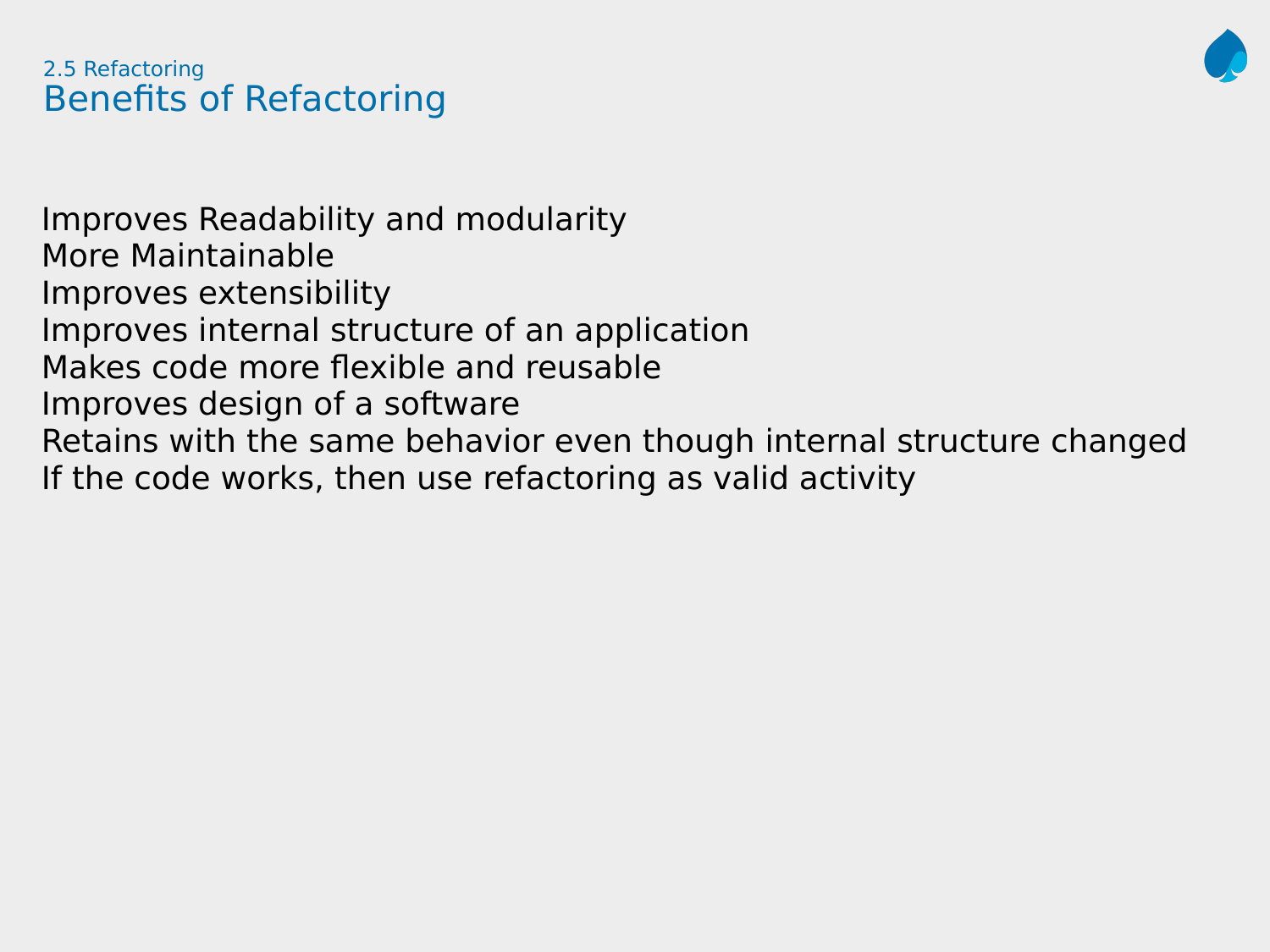

# 2.5 Refactoring Benefits of Refactoring
Improves Readability and modularity
More Maintainable
Improves extensibility
Improves internal structure of an application
Makes code more flexible and reusable
Improves design of a software
Retains with the same behavior even though internal structure changed
If the code works, then use refactoring as valid activity